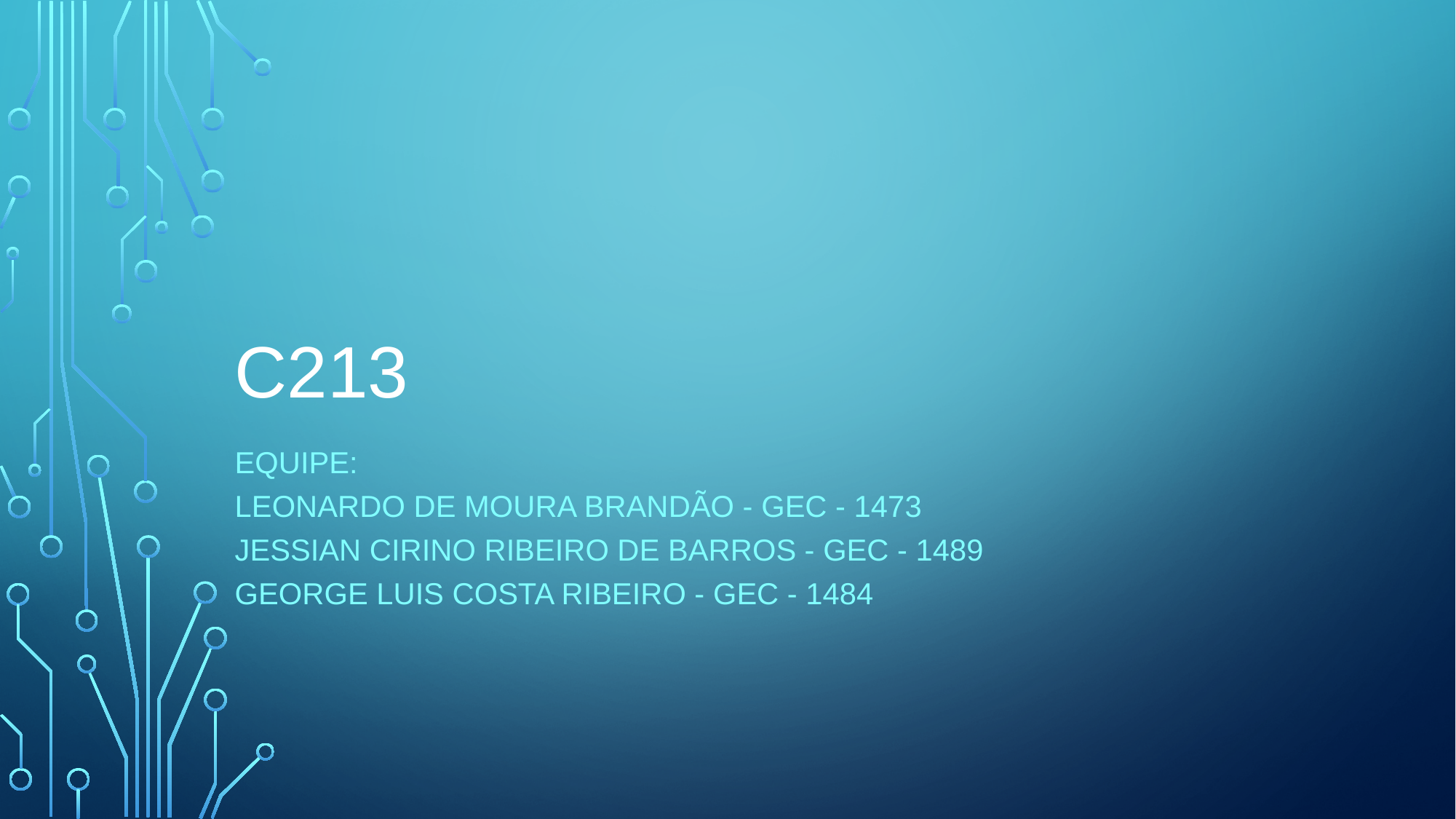

# C213
Equipe:
Leonardo de Moura Brandão - GEC - 1473
Jessian Cirino Ribeiro de Barros - GEC - 1489
George Luis Costa Ribeiro - GEC - 1484